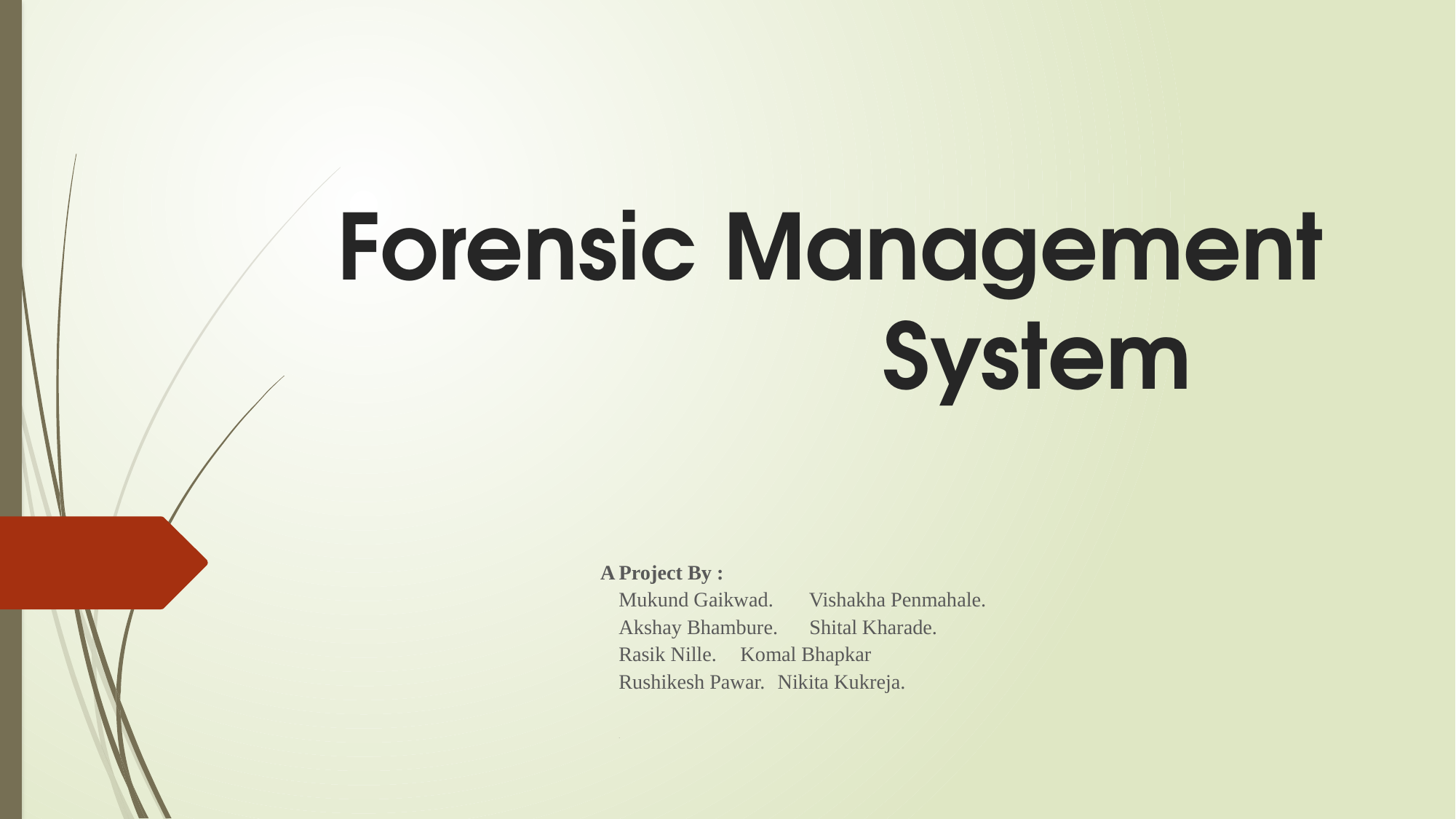

# Forensic Management            					System
A Project By :
			Mukund Gaikwad.		 Vishakha Penmahale.
			Akshay Bhambure.		 Shital Kharade.
			Rasik Nille.				  Komal Bhapkar
			Rushikesh Pawar.			  Nikita Kukreja.

						.